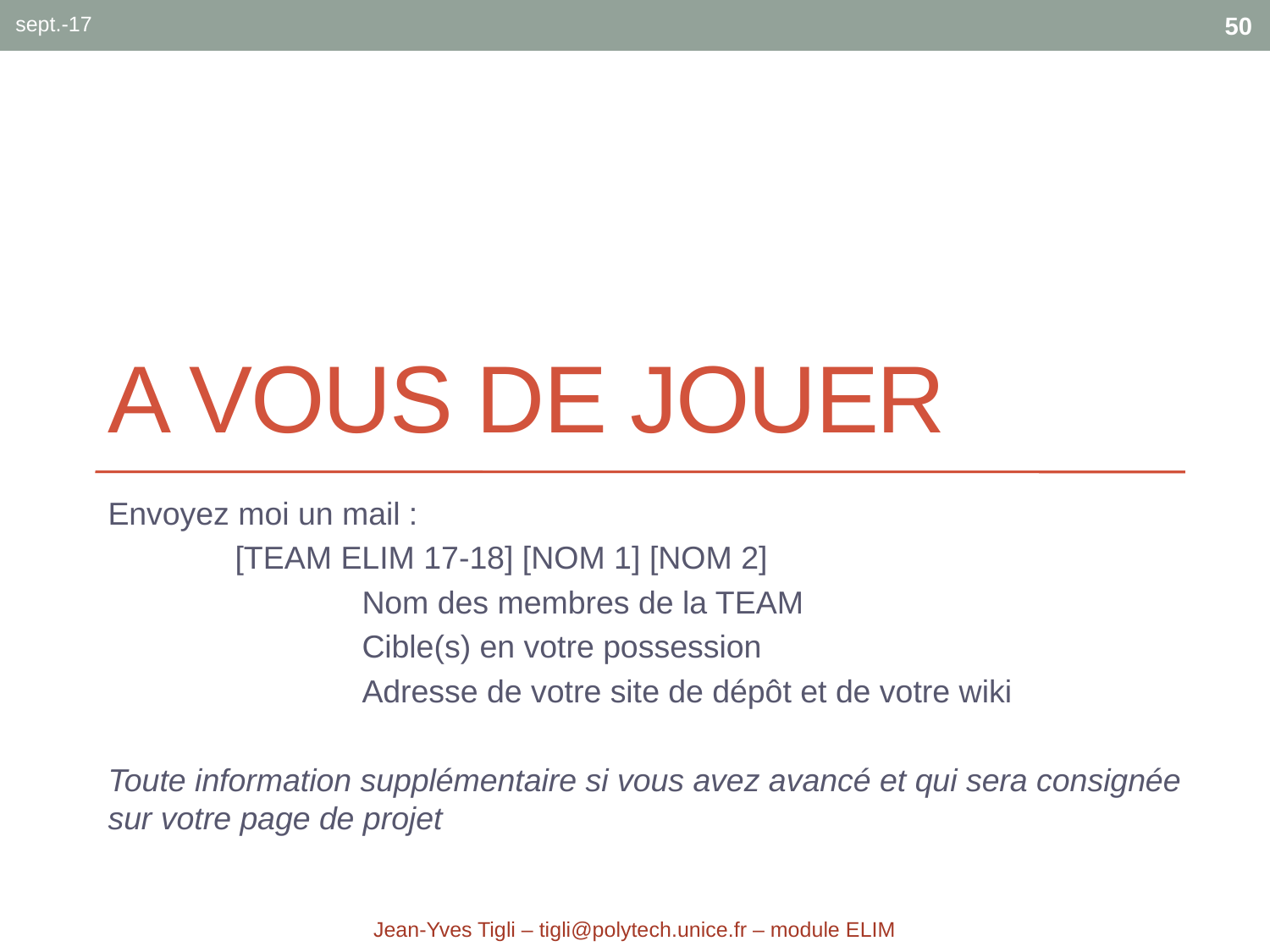

sept.-17
50
# A vous de Jouer
Envoyez moi un mail :
	[TEAM ELIM 17-18] [NOM 1] [NOM 2]
		Nom des membres de la TEAM
		Cible(s) en votre possession
		Adresse de votre site de dépôt et de votre wiki

Toute information supplémentaire si vous avez avancé et qui sera consignée sur votre page de projet
Jean-Yves Tigli – tigli@polytech.unice.fr – module ELIM